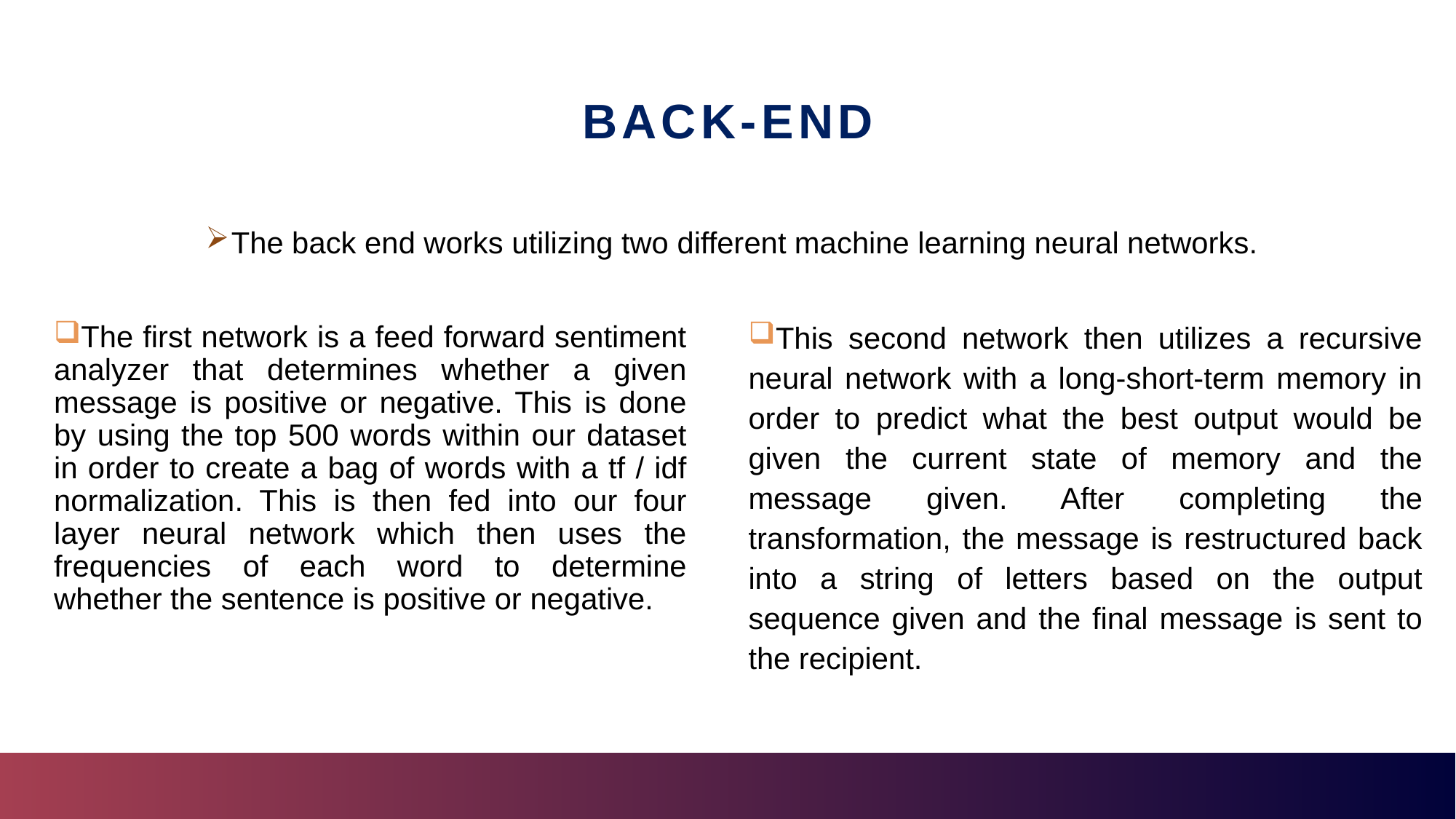

# Back-End

The back end works utilizing two different machine learning neural networks.

This second network then utilizes a recursive neural network with a long-short-term memory in order to predict what the best output would be given the current state of memory and the message given. After completing the transformation, the message is restructured back into a string of letters based on the output sequence given and the final message is sent to the recipient.

The first network is a feed forward sentiment analyzer that determines whether a given message is positive or negative. This is done by using the top 500 words within our dataset in order to create a bag of words with a tf / idf normalization. This is then fed into our four layer neural network which then uses the frequencies of each word to determine whether the sentence is positive or negative.